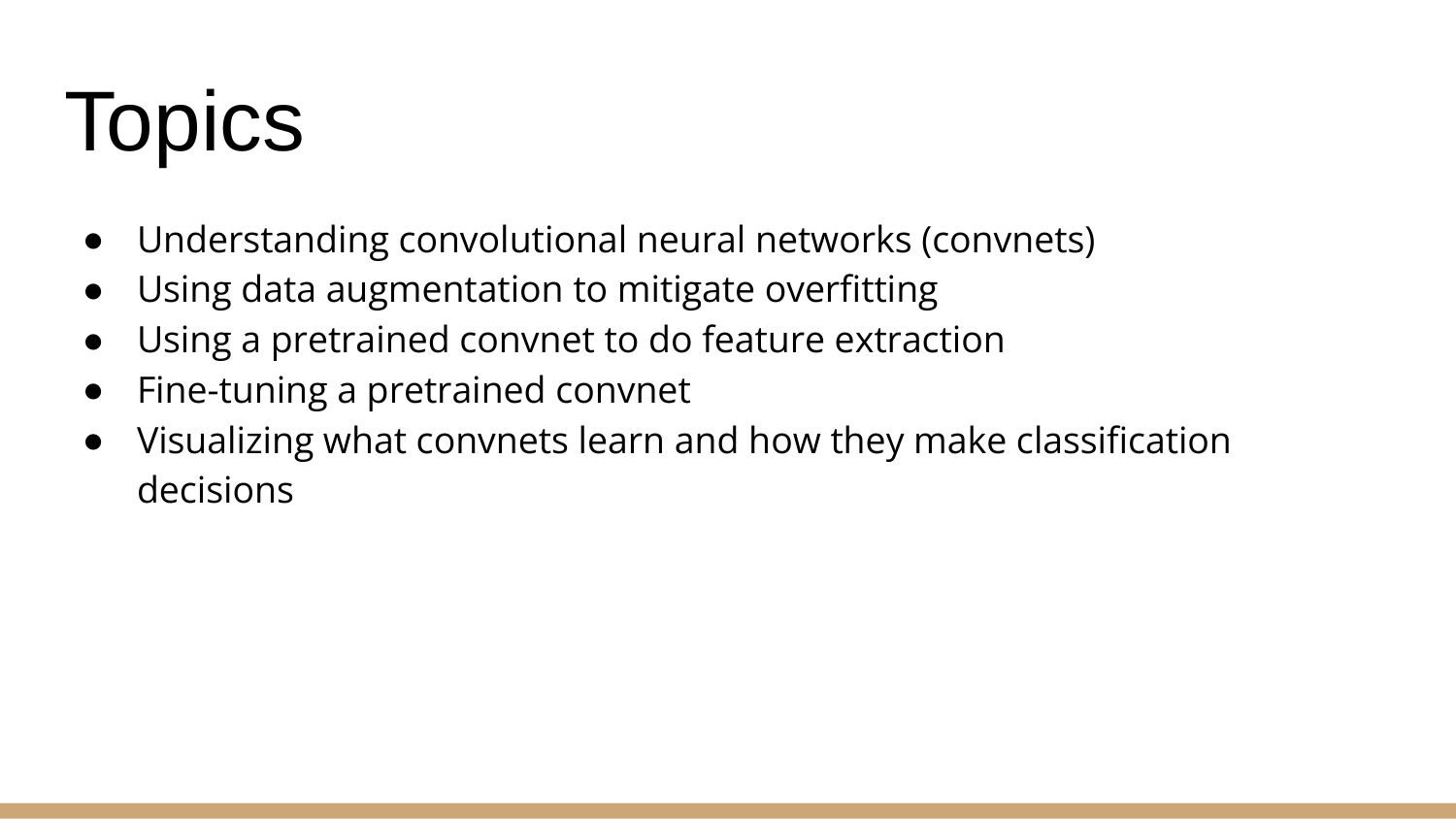

# Topics
Understanding convolutional neural networks (convnets)
Using data augmentation to mitigate overfitting
Using a pretrained convnet to do feature extraction
Fine-tuning a pretrained convnet
Visualizing what convnets learn and how they make classification decisions